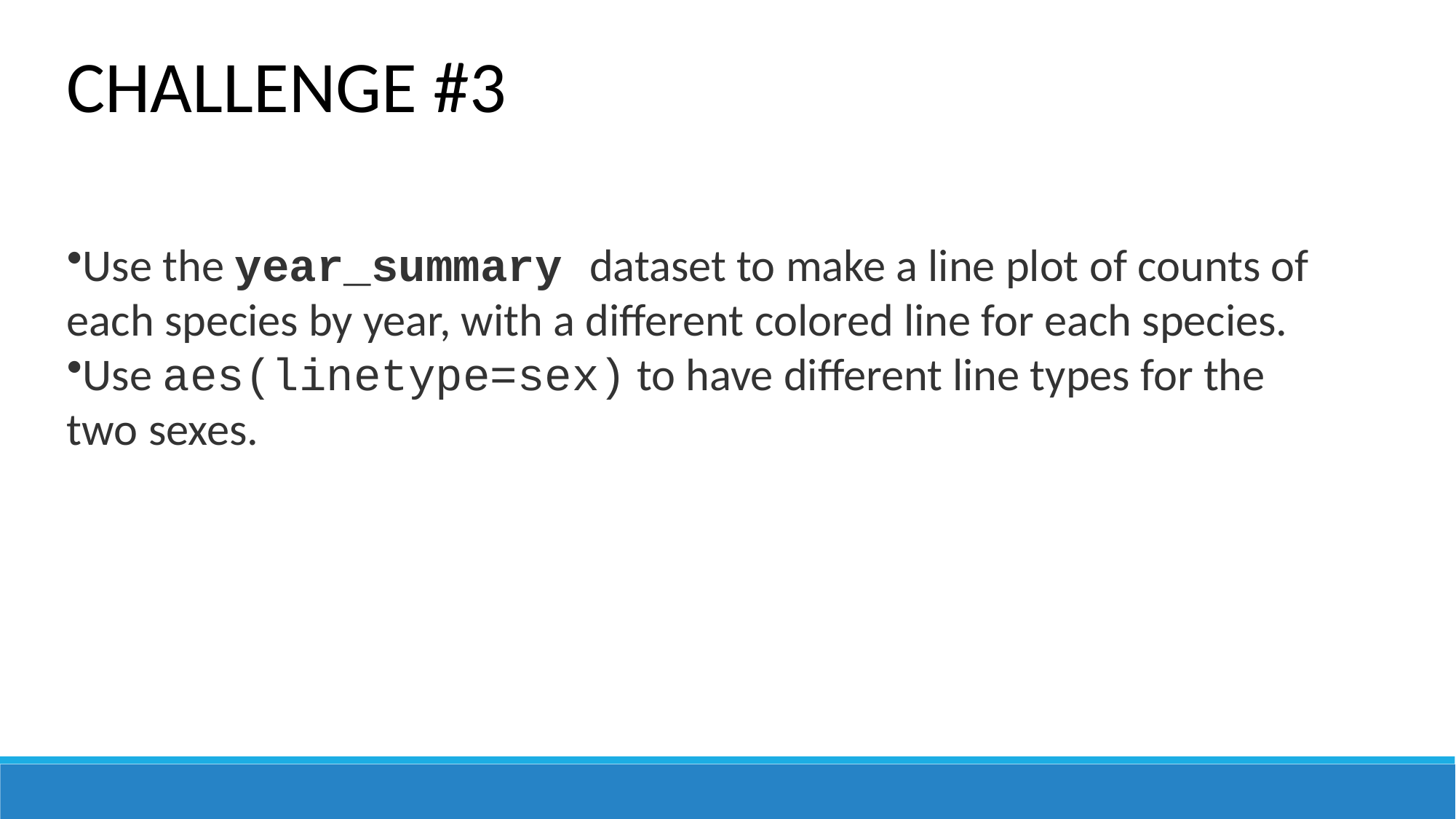

CHALLENGE #3
Use the year_summary dataset to make a line plot of counts of each species by year, with a different colored line for each species.
Use aes(linetype=sex) to have different line types for the two sexes.
2